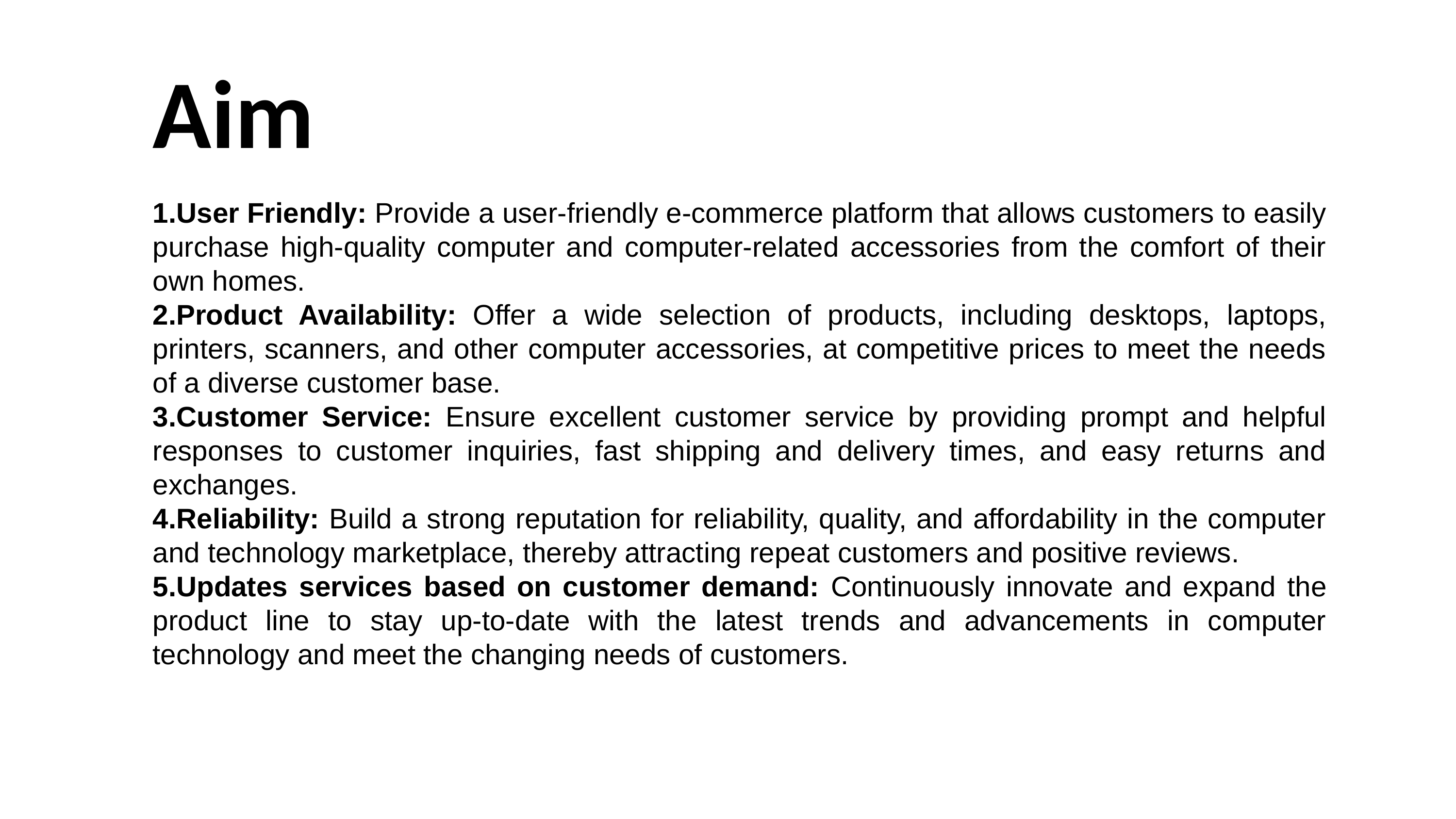

Aim
User Friendly: Provide a user-friendly e-commerce platform that allows customers to easily purchase high-quality computer and computer-related accessories from the comfort of their own homes.
Product Availability: Offer a wide selection of products, including desktops, laptops, printers, scanners, and other computer accessories, at competitive prices to meet the needs of a diverse customer base.
Customer Service: Ensure excellent customer service by providing prompt and helpful responses to customer inquiries, fast shipping and delivery times, and easy returns and exchanges.
Reliability: Build a strong reputation for reliability, quality, and affordability in the computer and technology marketplace, thereby attracting repeat customers and positive reviews.
Updates services based on customer demand: Continuously innovate and expand the product line to stay up-to-date with the latest trends and advancements in computer technology and meet the changing needs of customers.